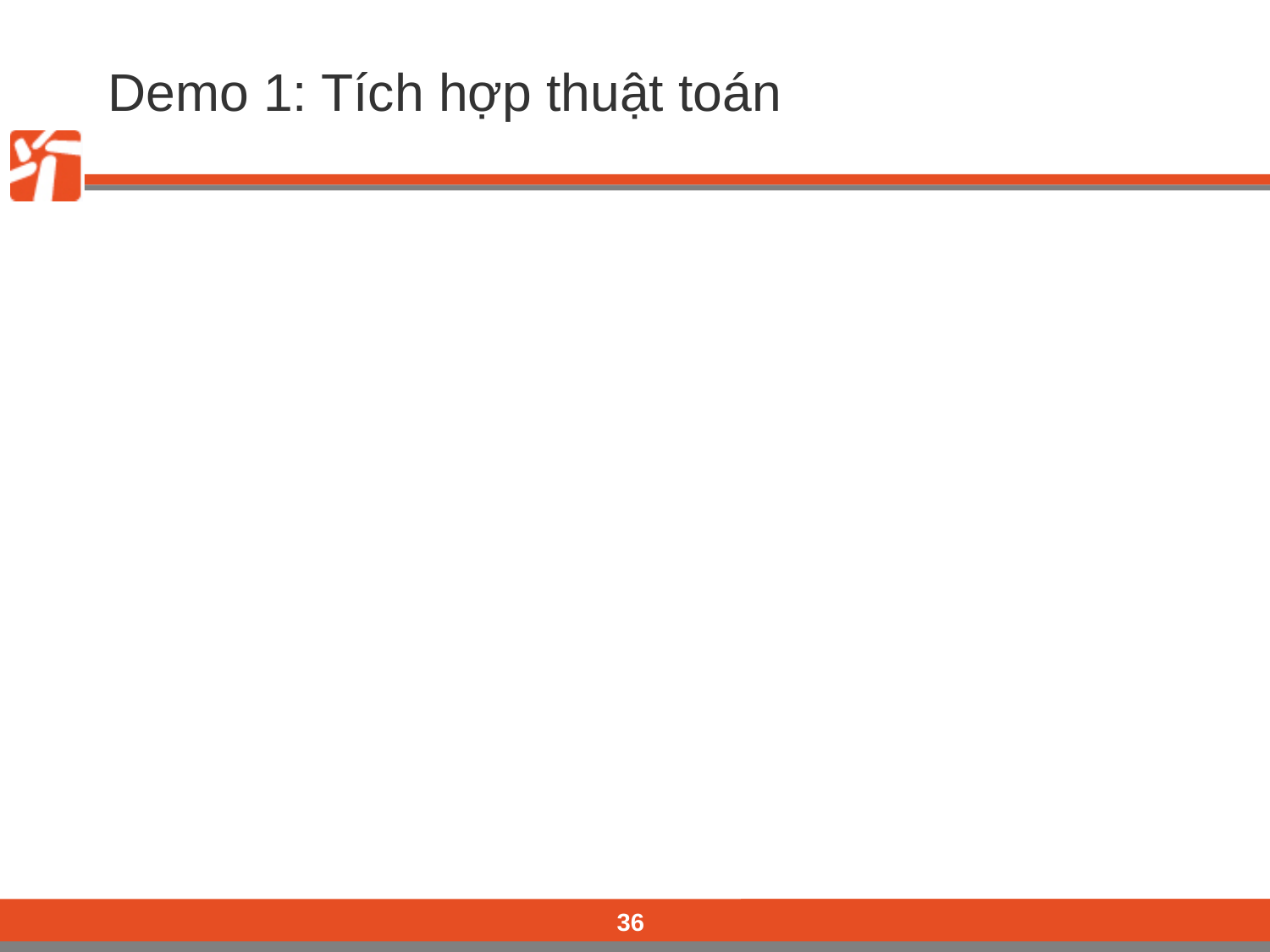

# Demo 1: Tích hợp thuật toán